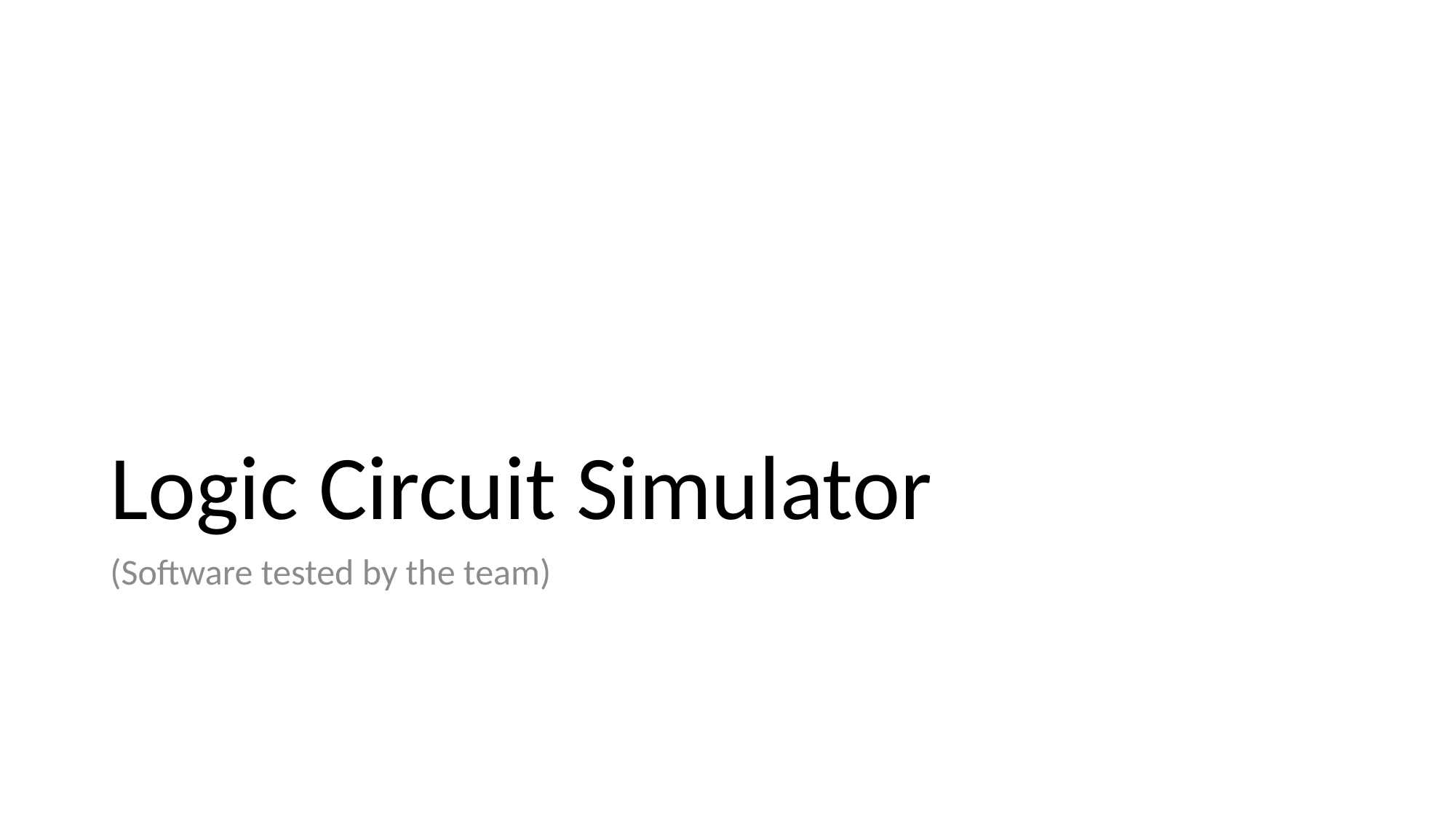

# Logic Circuit Simulator
(Software tested by the team)